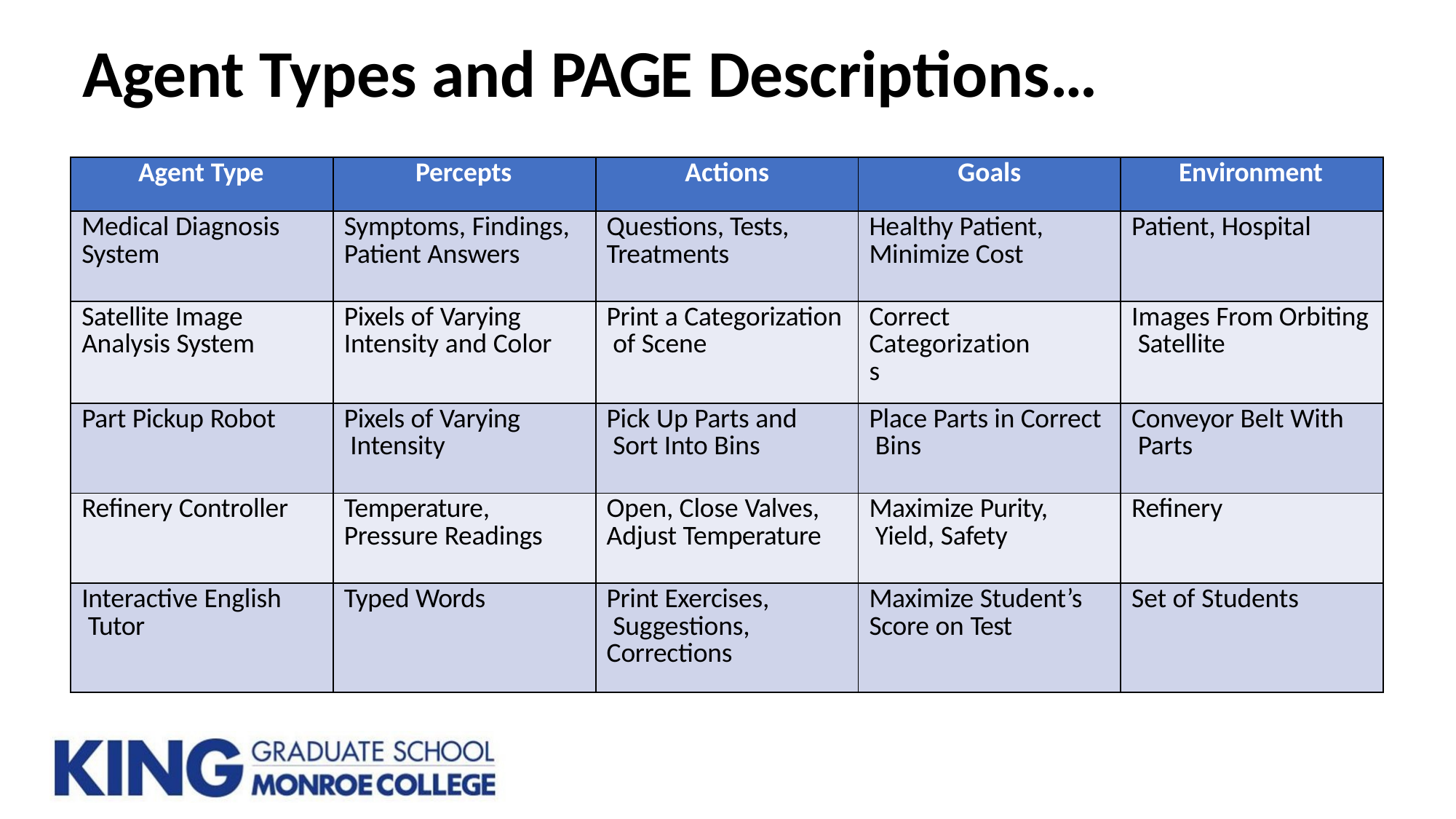

# Agent Types and PAGE Descriptions…
| Agent Type | Percepts | Actions | Goals | Environment |
| --- | --- | --- | --- | --- |
| Medical Diagnosis System | Symptoms, Findings, Patient Answers | Questions, Tests, Treatments | Healthy Patient, Minimize Cost | Patient, Hospital |
| Satellite Image Analysis System | Pixels of Varying Intensity and Color | Print a Categorization of Scene | Correct Categorizations | Images From Orbiting Satellite |
| Part Pickup Robot | Pixels of Varying Intensity | Pick Up Parts and Sort Into Bins | Place Parts in Correct Bins | Conveyor Belt With Parts |
| Refinery Controller | Temperature, Pressure Readings | Open, Close Valves, Adjust Temperature | Maximize Purity, Yield, Safety | Refinery |
| Interactive English Tutor | Typed Words | Print Exercises, Suggestions, Corrections | Maximize Student’s Score on Test | Set of Students |